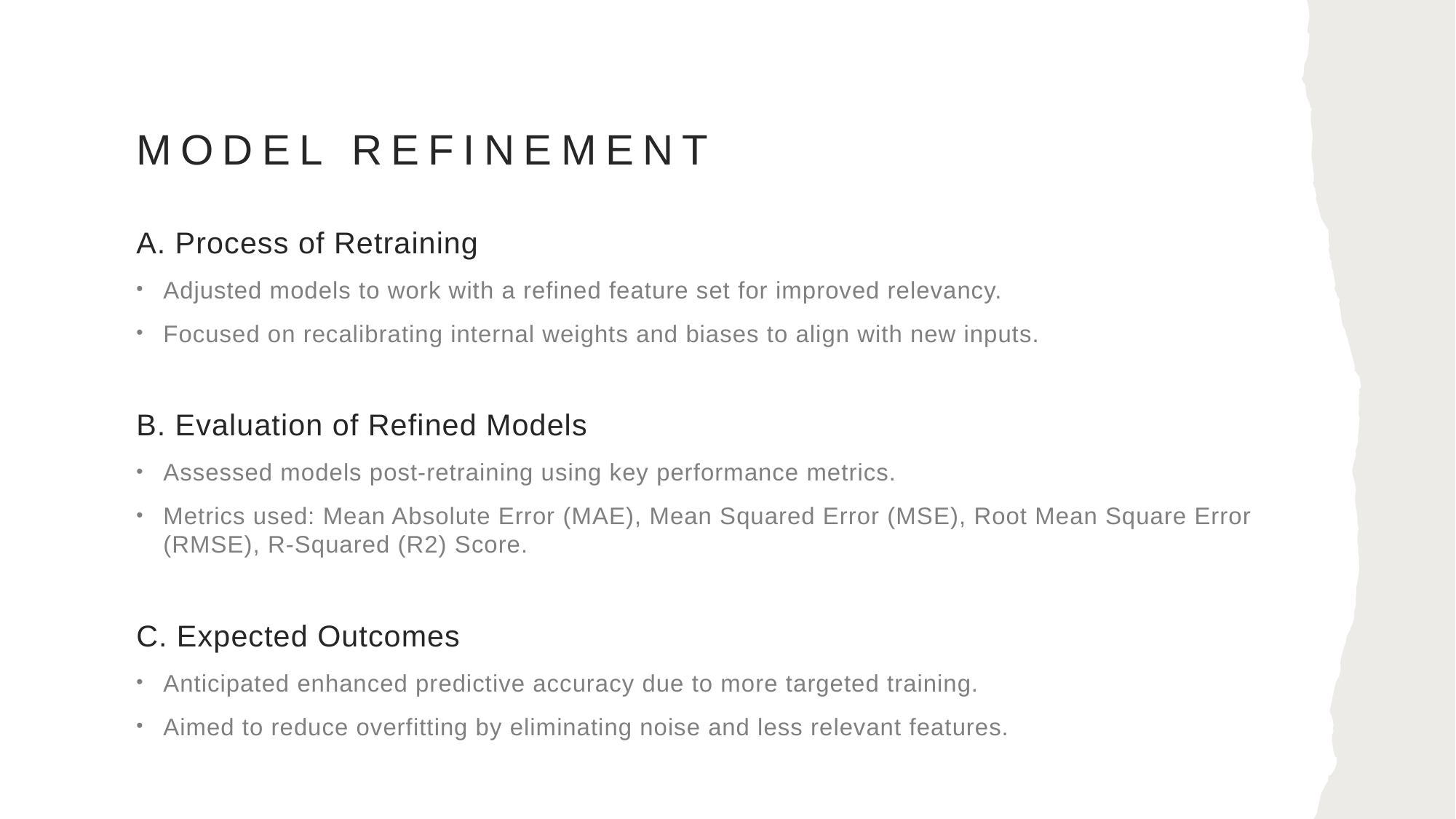

# Model refinement
A. Process of Retraining
Adjusted models to work with a refined feature set for improved relevancy.
Focused on recalibrating internal weights and biases to align with new inputs.

B. Evaluation of Refined Models
Assessed models post-retraining using key performance metrics.
Metrics used: Mean Absolute Error (MAE), Mean Squared Error (MSE), Root Mean Square Error (RMSE), R-Squared (R2) Score.

C. Expected Outcomes
Anticipated enhanced predictive accuracy due to more targeted training.
Aimed to reduce overfitting by eliminating noise and less relevant features.